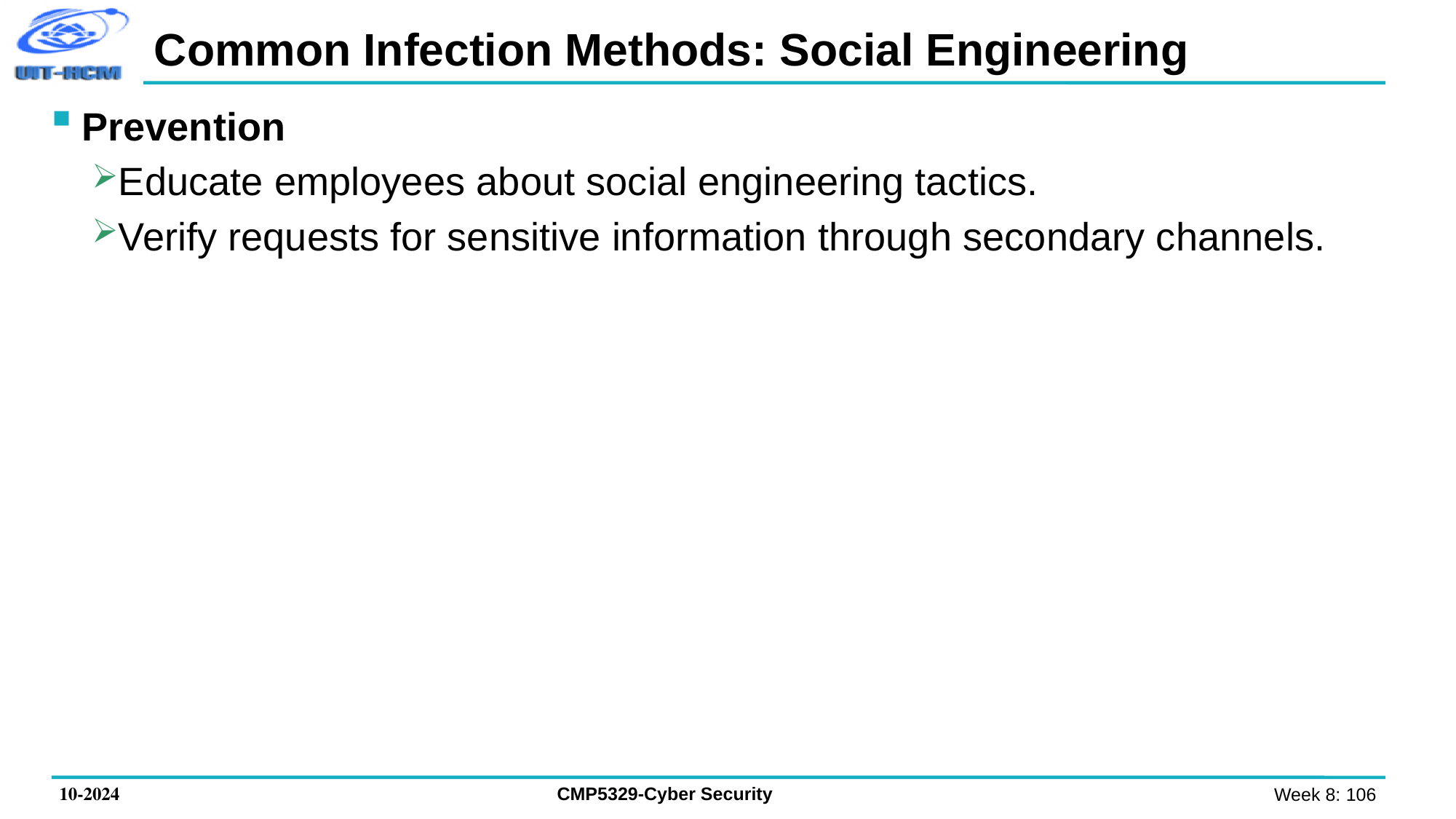

# Common Infection Methods: Social Engineering
Prevention
Educate employees about social engineering tactics.
Verify requests for sensitive information through secondary channels.